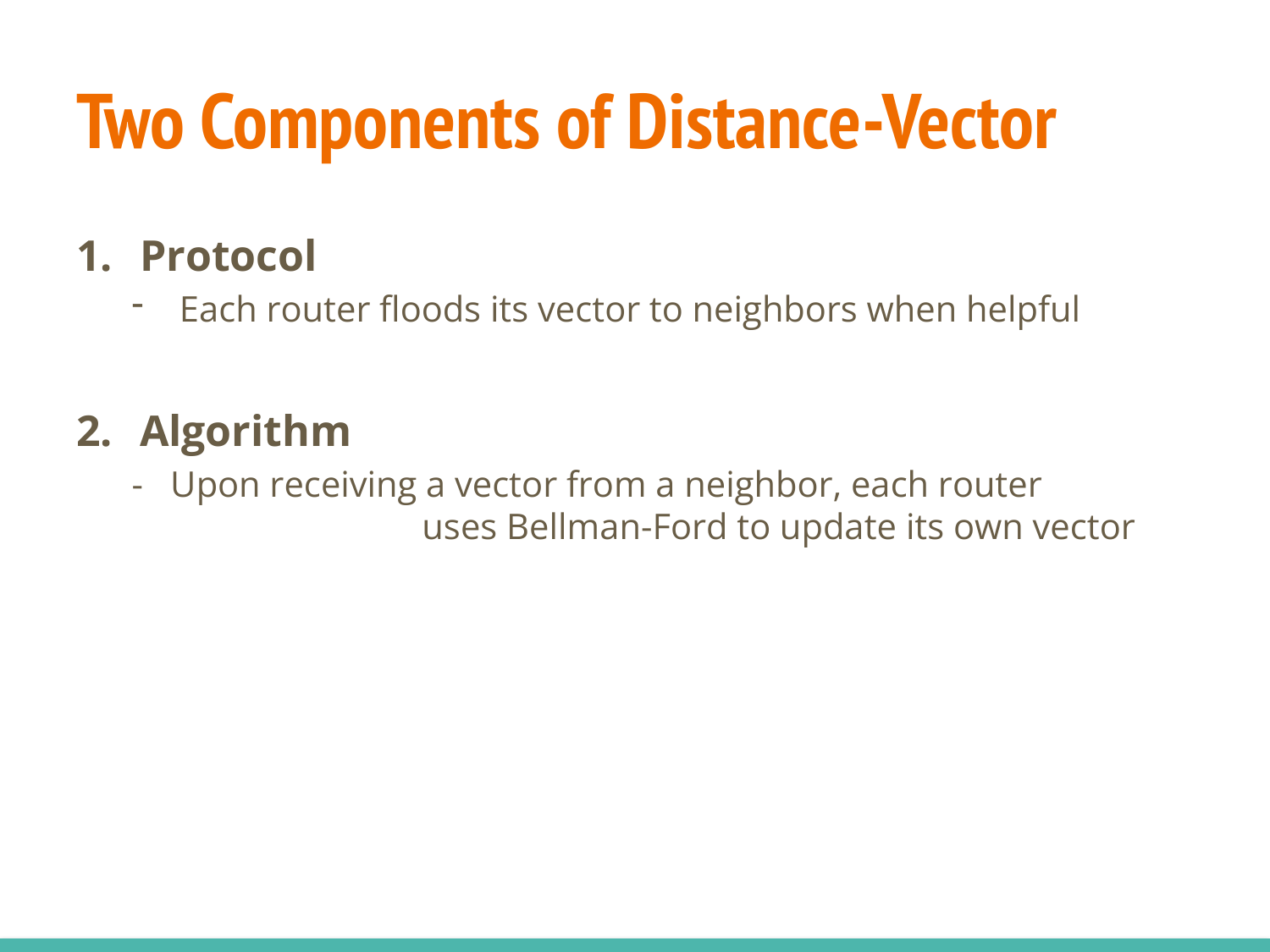

# Two Components of Distance-Vector
Protocol
Each router floods its vector to neighbors when helpful

Algorithm
-   Upon receiving a vector from a neighbor, each router               	    	    uses Bellman-Ford to update its own vector